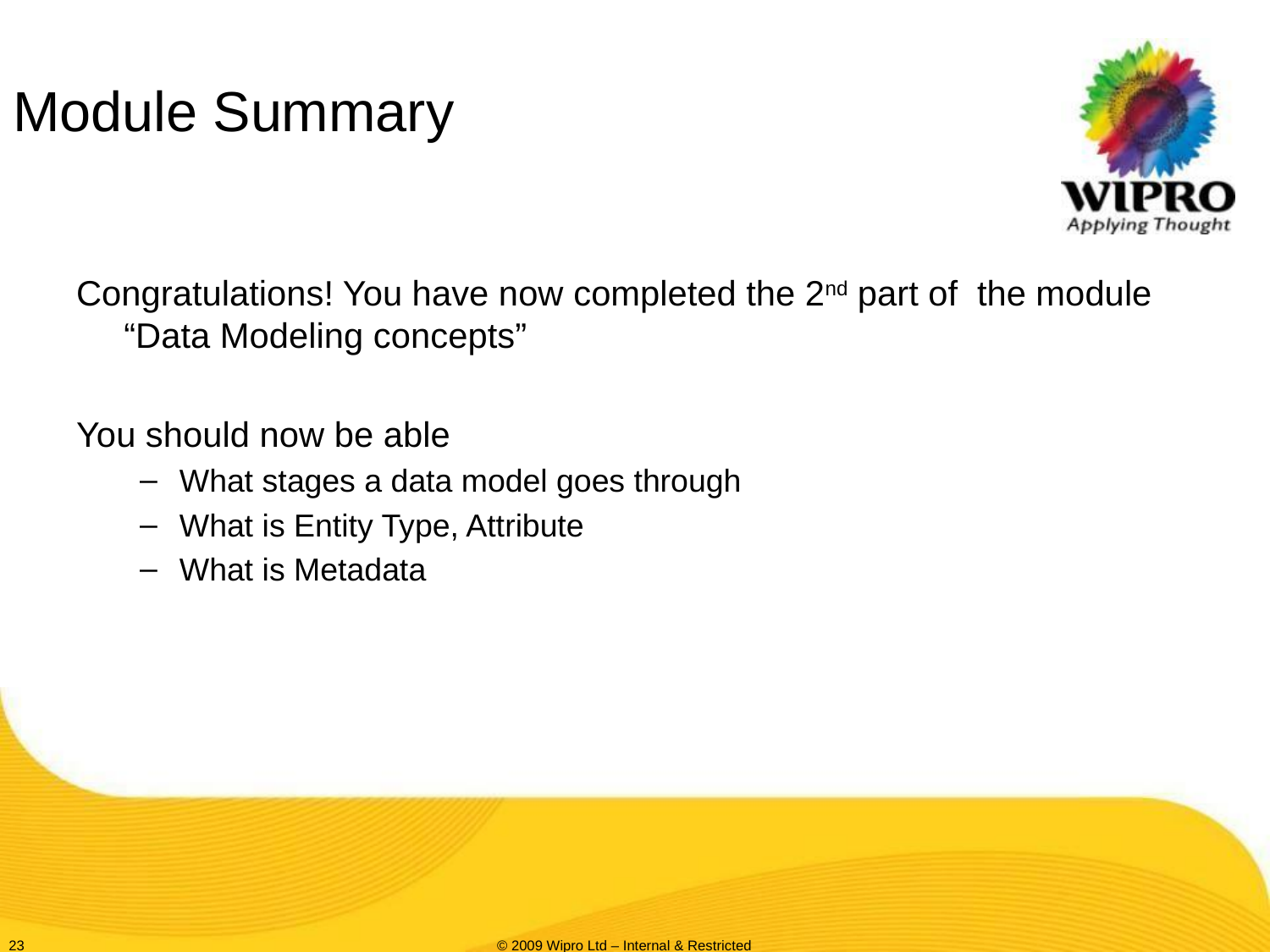

# Module Summary
Congratulations! You have now completed the 2nd part of  the module “Data Modeling concepts”

You should now be able
What stages a data model goes through
What is Entity Type, Attribute
What is Metadata